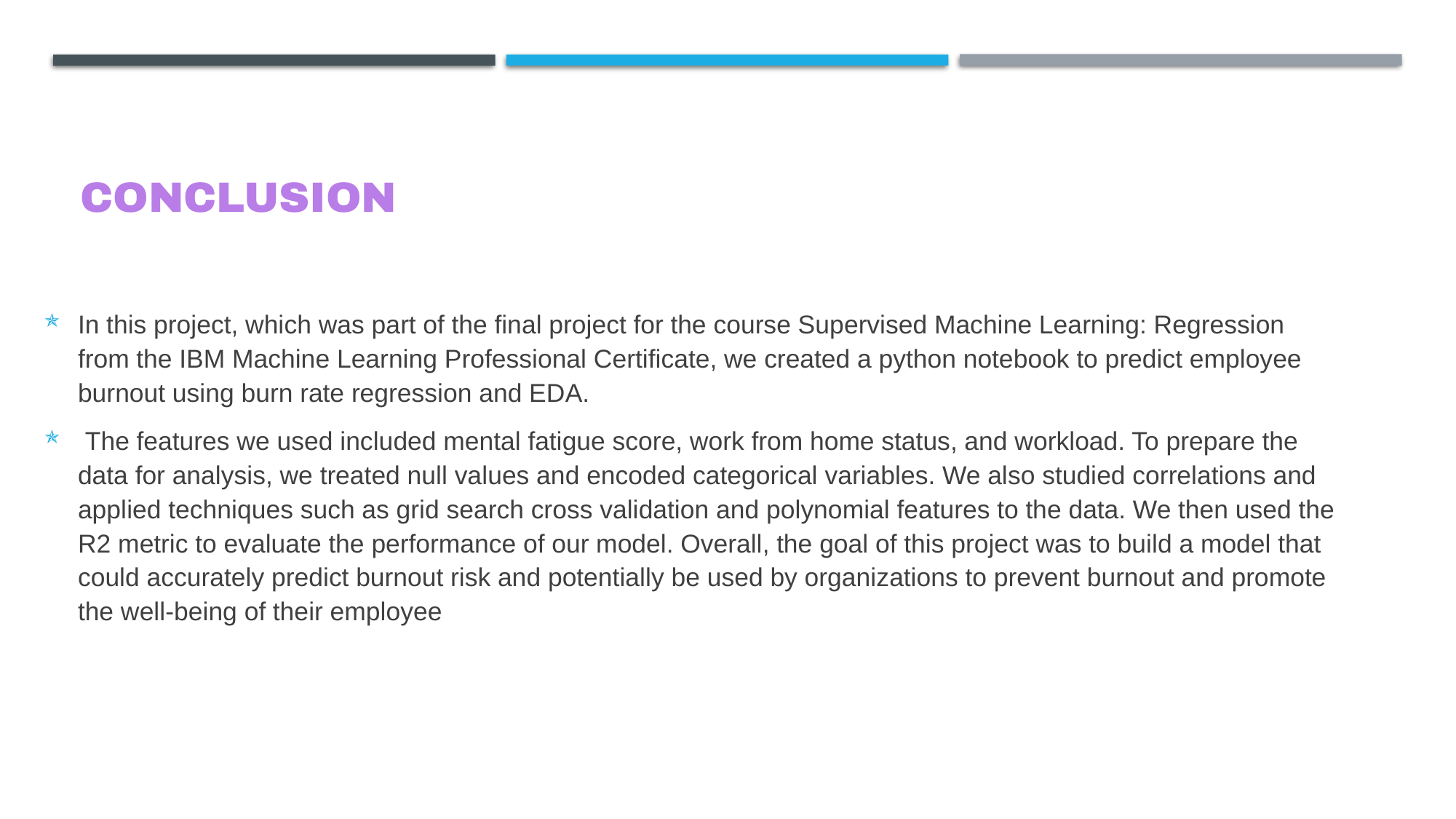

# conclusion

In this project, which was part of the final project for the course Supervised Machine Learning: Regression from the IBM Machine Learning Professional Certificate, we created a python notebook to predict employee burnout using burn rate regression and EDA.
 The features we used included mental fatigue score, work from home status, and workload. To prepare the data for analysis, we treated null values and encoded categorical variables. We also studied correlations and applied techniques such as grid search cross validation and polynomial features to the data. We then used the R2 metric to evaluate the performance of our model. Overall, the goal of this project was to build a model that could accurately predict burnout risk and potentially be used by organizations to prevent burnout and promote the well-being of their employee